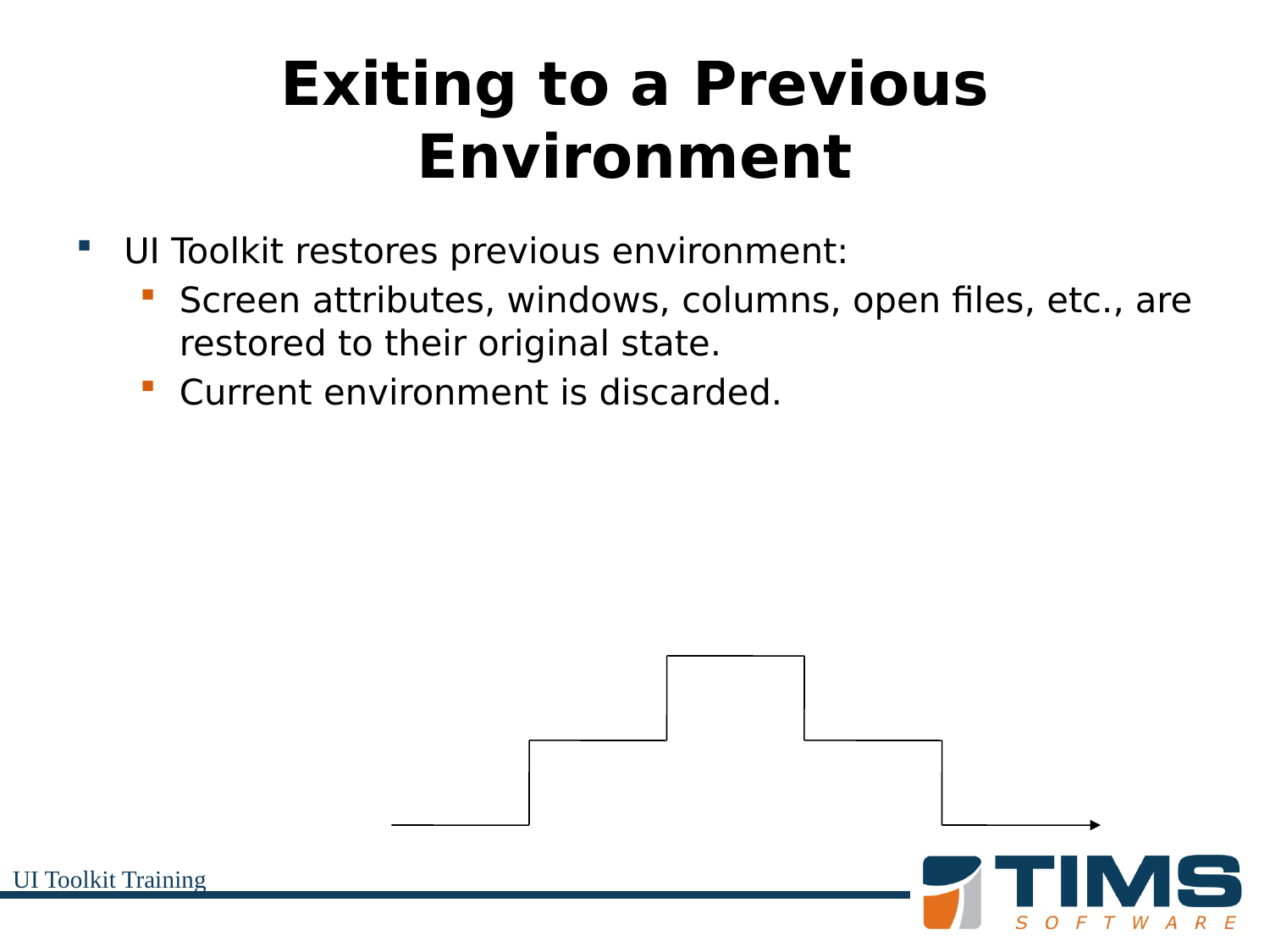

# Exiting to a Previous Environment
UI Toolkit restores previous environment:
Screen attributes, windows, columns, open files, etc., are restored to their original state.
Current environment is discarded.

Level 2

Level 1
Level 1

Level 0
Level 0

UI Toolkit Training